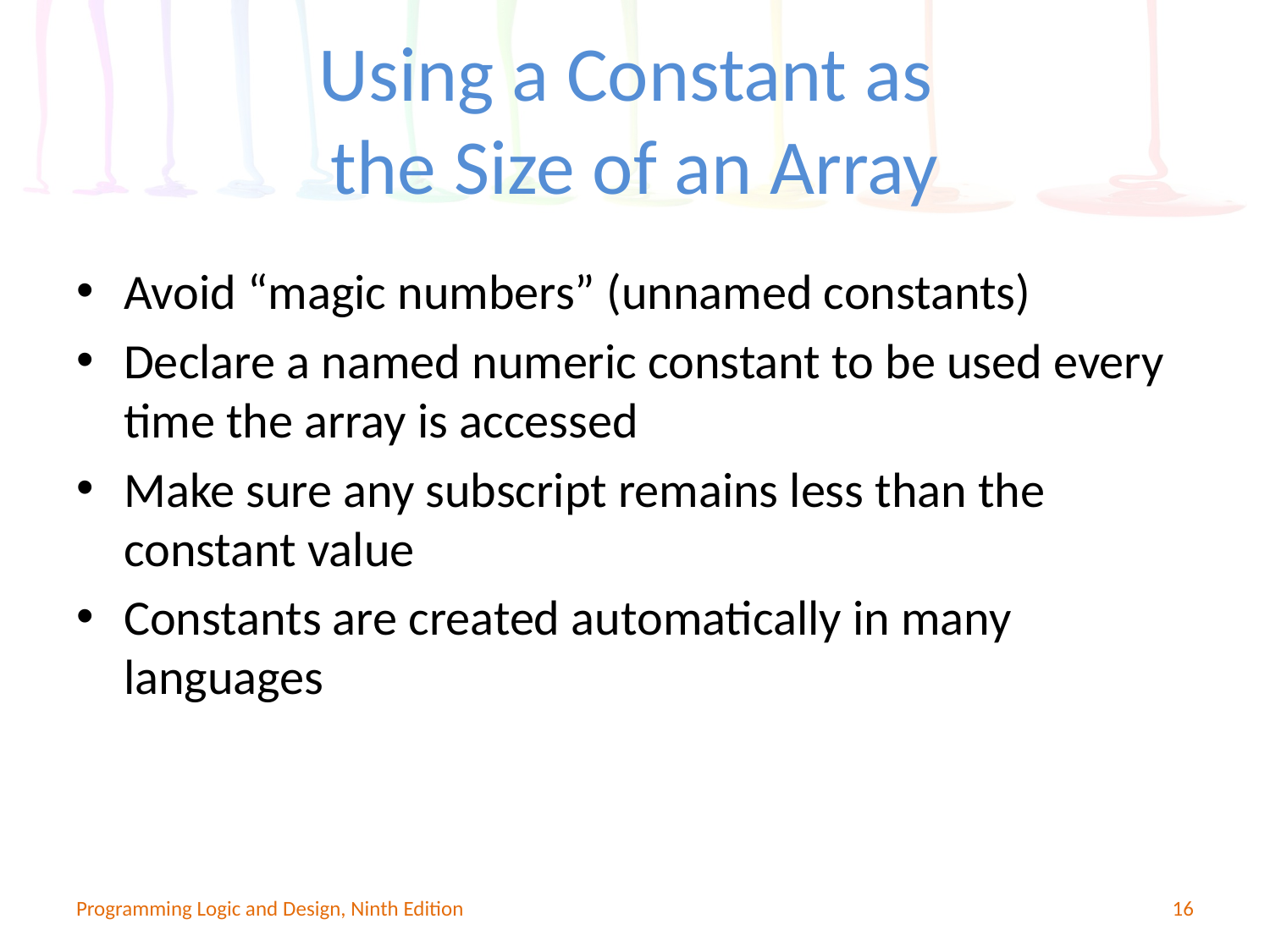

# Using a Constant as the Size of an Array
Avoid “magic numbers” (unnamed constants)
Declare a named numeric constant to be used every time the array is accessed
Make sure any subscript remains less than the constant value
Constants are created automatically in many languages
Programming Logic and Design, Ninth Edition
16